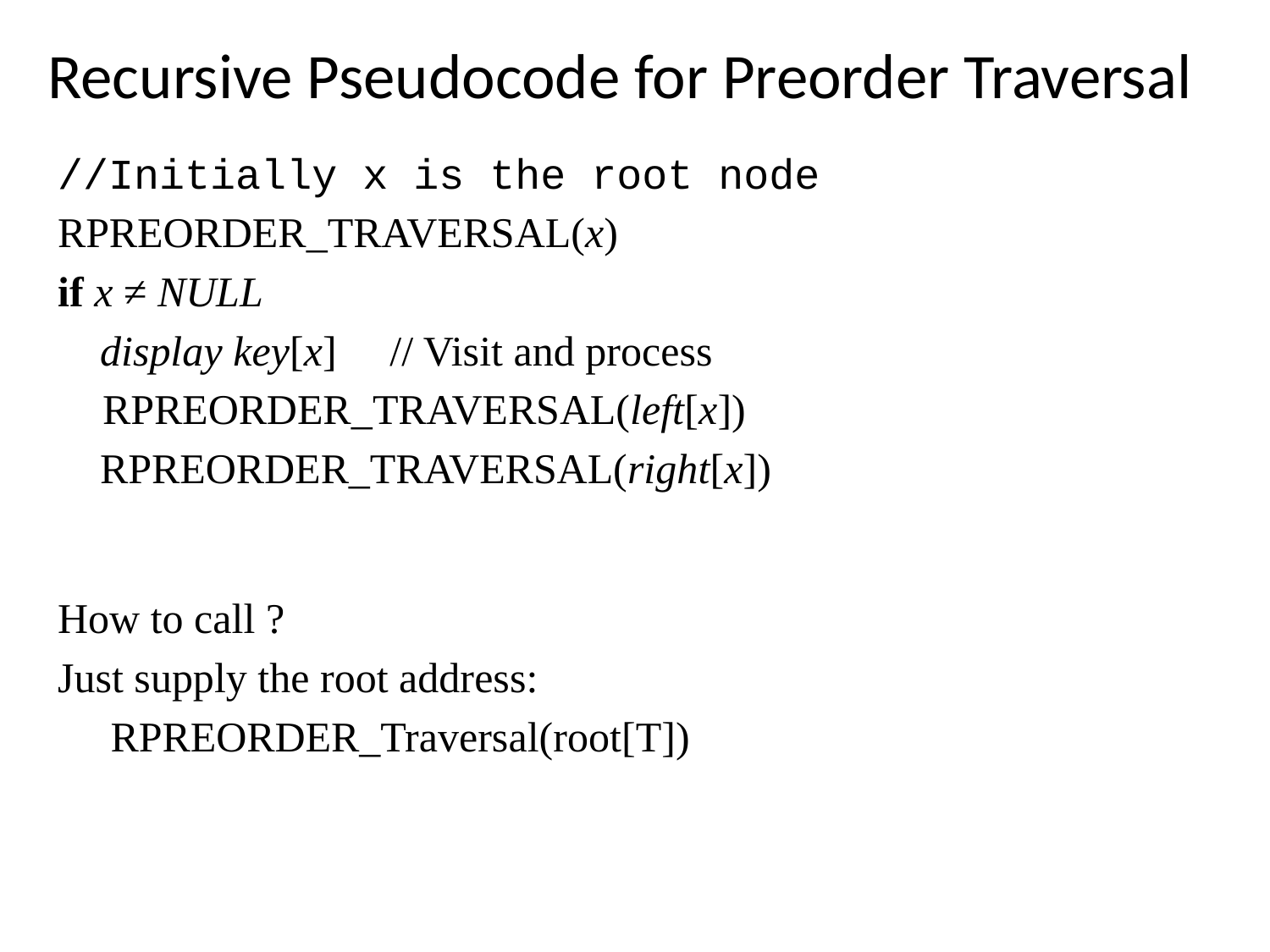

Recursive Pseudocode for Preorder Traversal
//Initially x is the root node
RPREORDER_TRAVERSAL(x)
if x ≠ NULL
    display key[x]     // Visit and process
	  RPREORDER_TRAVERSAL(left[x])
    RPREORDER_TRAVERSAL(right[x])
How to call ?
Just supply the root address:
     RPREORDER_Traversal(root[T])